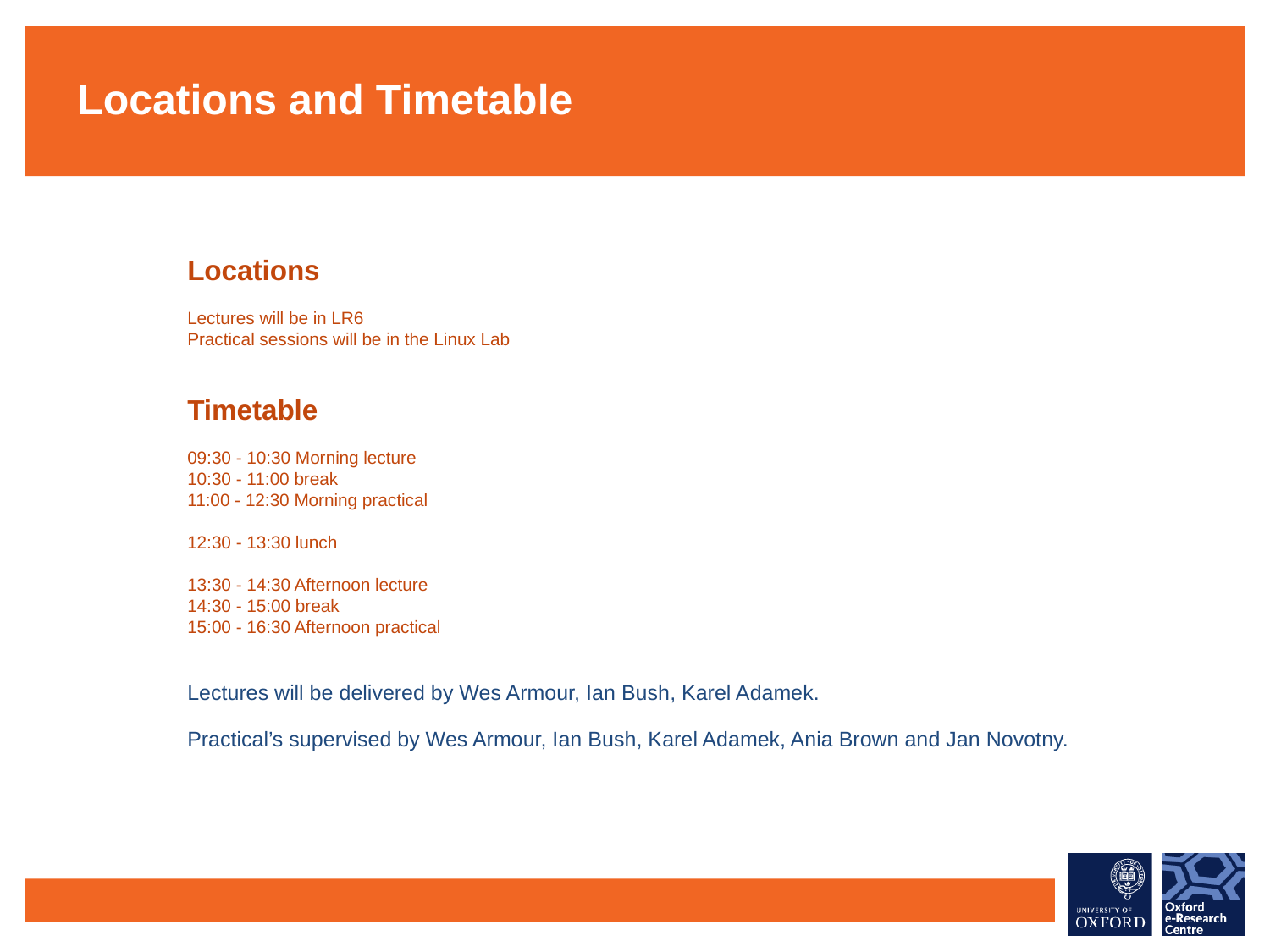

Locations and Timetable
Locations

Lectures will be in LR6
Practical sessions will be in the Linux Lab

Timetable

09:30 - 10:30 Morning lecture
10:30 - 11:00 break
11:00 - 12:30 Morning practical

12:30 - 13:30 lunch

13:30 - 14:30 Afternoon lecture
14:30 - 15:00 break
15:00 - 16:30 Afternoon practical

Lectures will be delivered by Wes Armour, Ian Bush, Karel Adamek.

Practical’s supervised by Wes Armour, Ian Bush, Karel Adamek, Ania Brown and Jan Novotny.